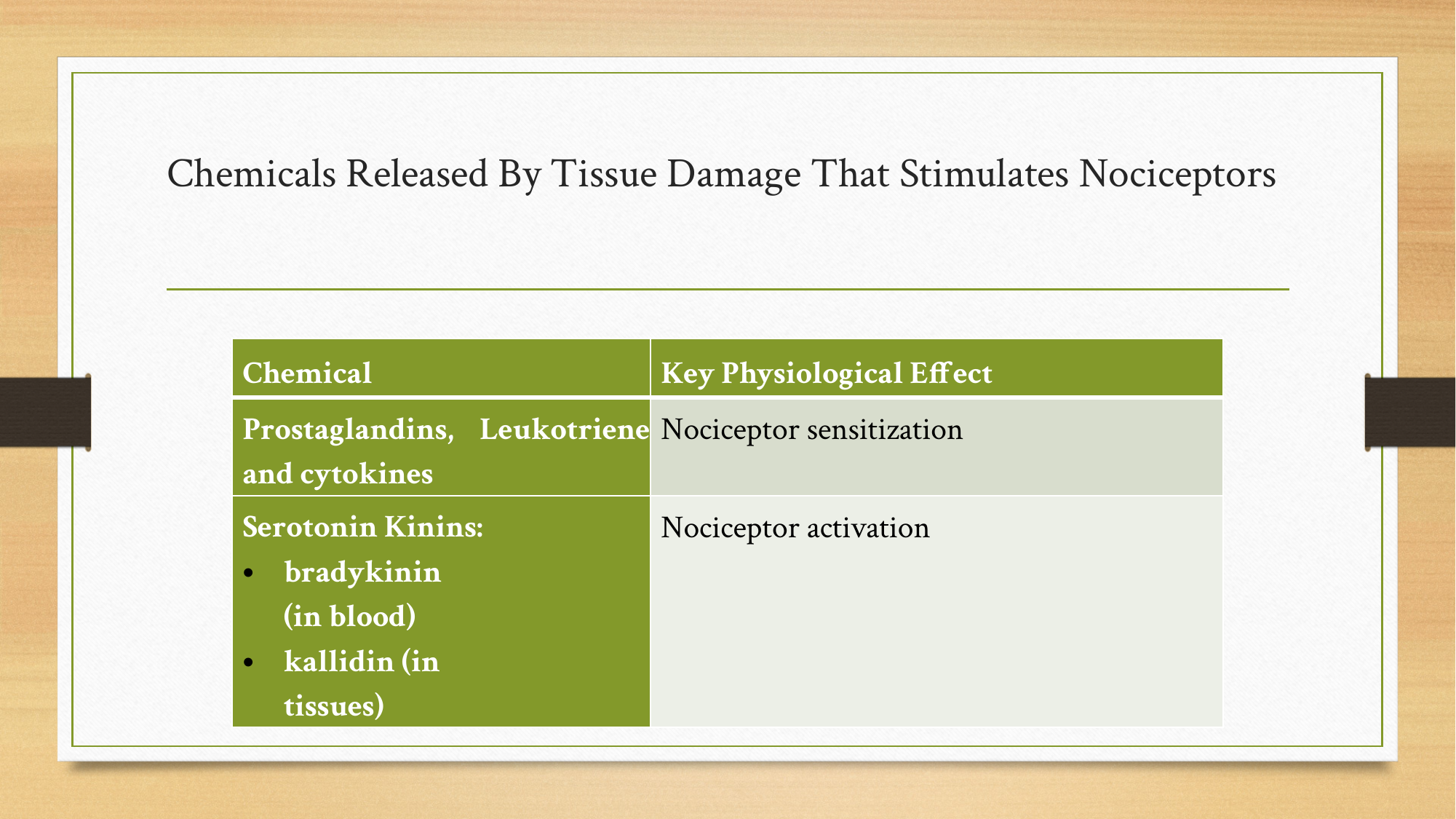

# Chemicals Released By Tissue Damage That Stimulates Nociceptors
| Chemical | Key Physiological Effect |
| --- | --- |
| Prostaglandins, Leukotriene and cytokines | Nociceptor sensitization |
| Serotonin Kinins: bradykinin (in blood) kallidin (in tissues) | Nociceptor activation |